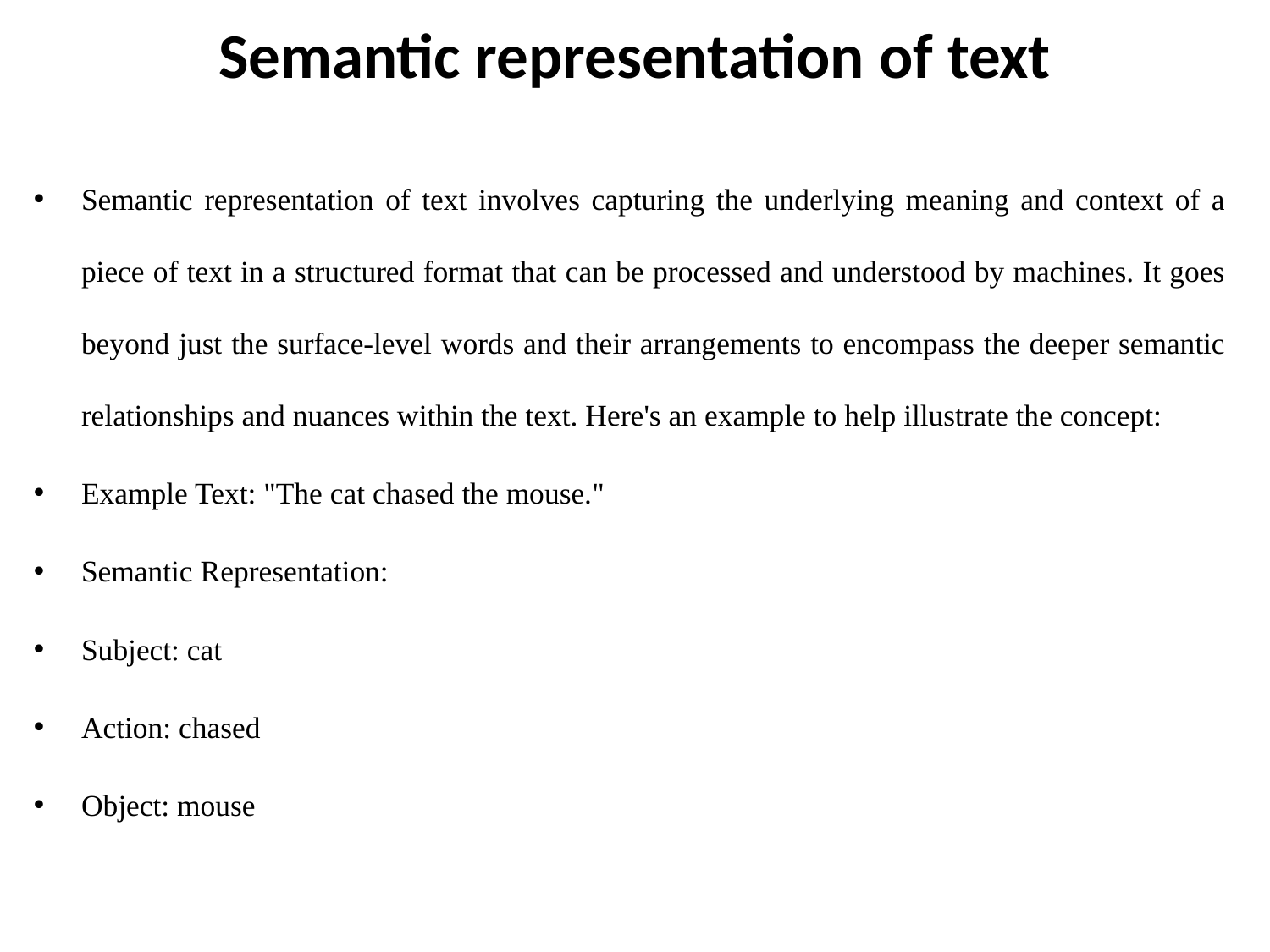

# Semantic representation of text
Semantic representation of text involves capturing the underlying meaning and context of a piece of text in a structured format that can be processed and understood by machines. It goes beyond just the surface-level words and their arrangements to encompass the deeper semantic relationships and nuances within the text. Here's an example to help illustrate the concept:
Example Text: "The cat chased the mouse."
Semantic Representation:
Subject: cat
Action: chased
Object: mouse